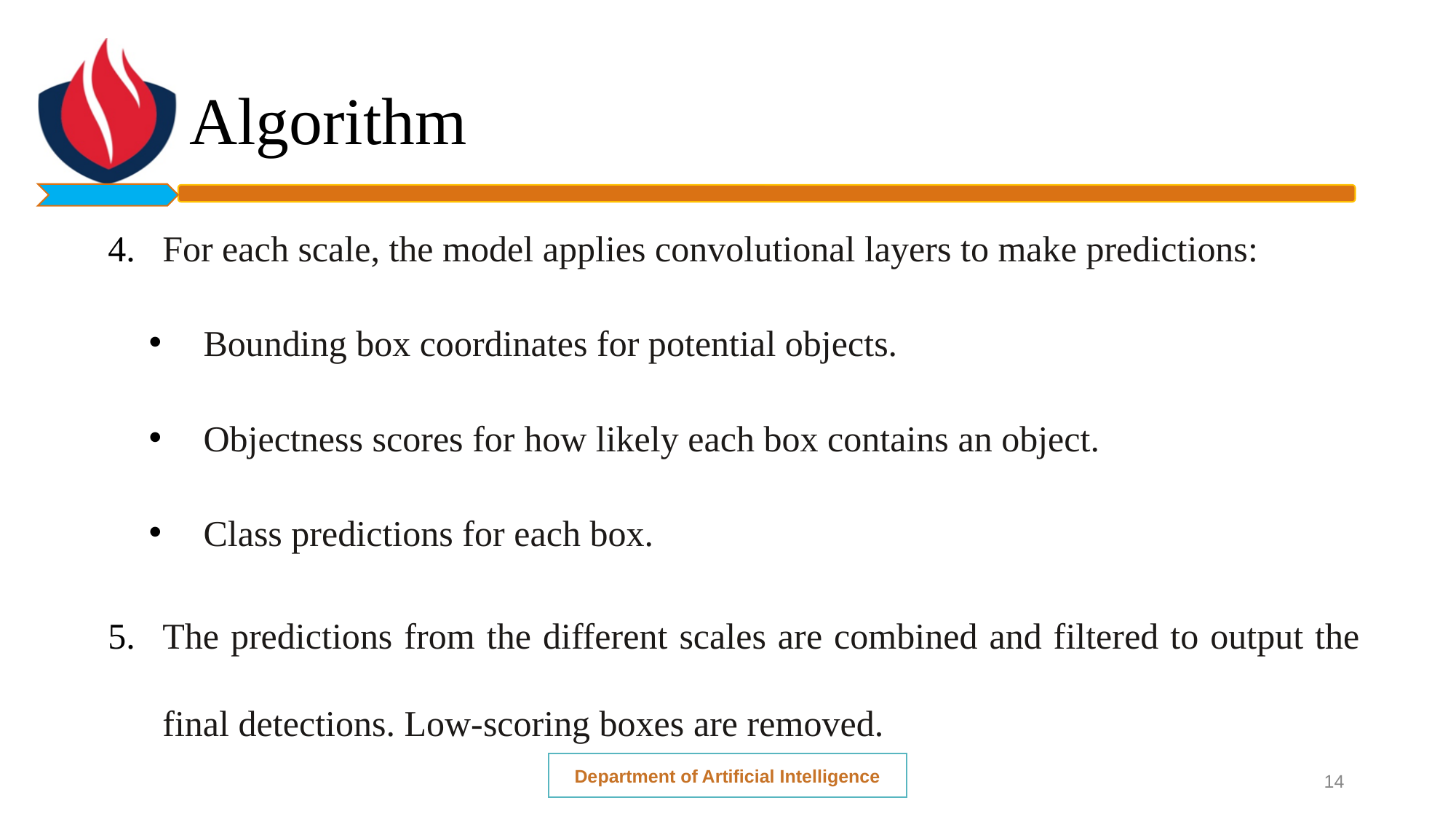

# Algorithm
For each scale, the model applies convolutional layers to make predictions:
Bounding box coordinates for potential objects.
Objectness scores for how likely each box contains an object.
Class predictions for each box.
The predictions from the different scales are combined and filtered to output the final detections. Low-scoring boxes are removed.

Department of Artificial Intelligence
14